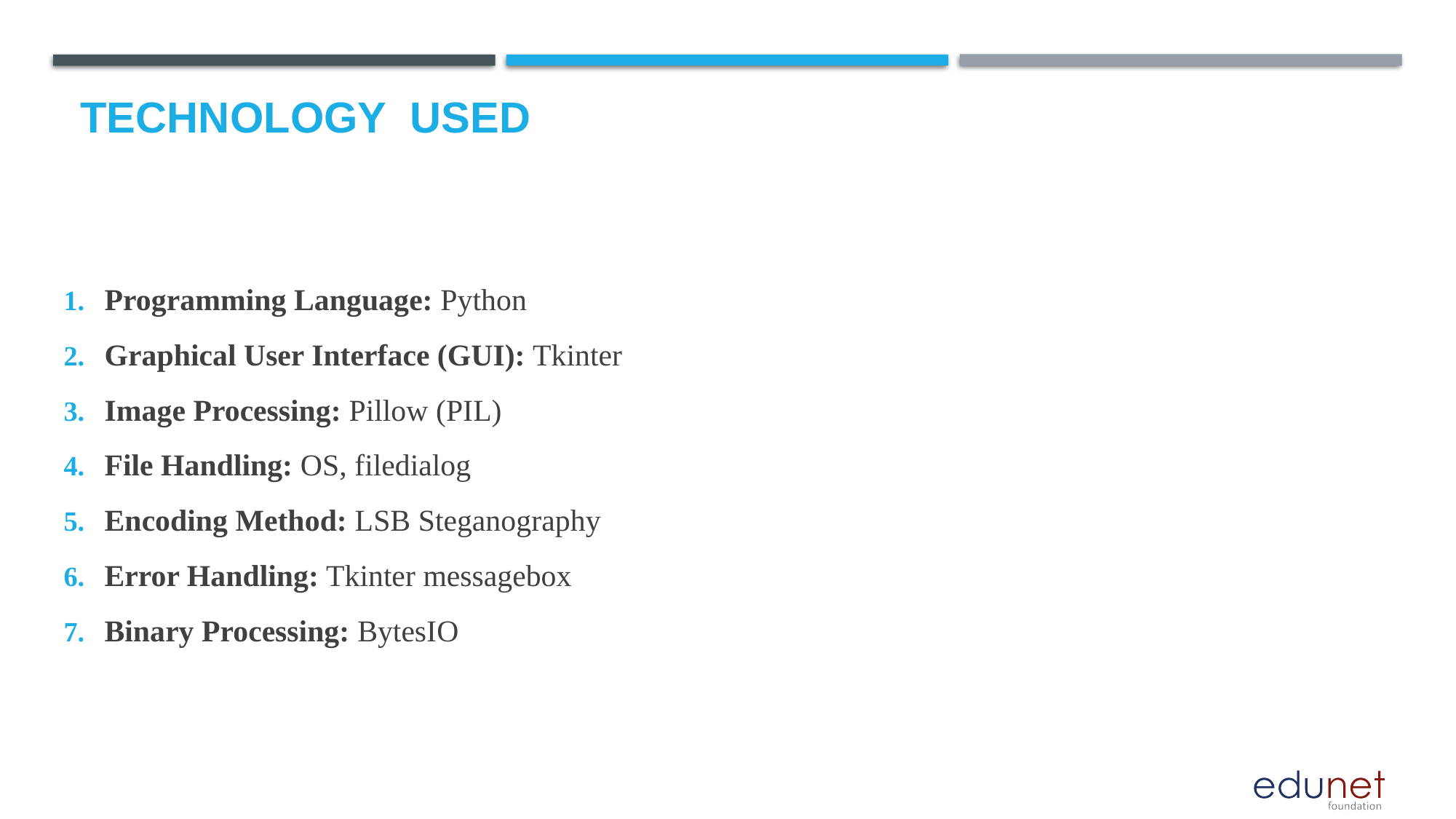

# Technology  used
Programming Language: Python
Graphical User Interface (GUI): Tkinter
Image Processing: Pillow (PIL)
File Handling: OS, filedialog
Encoding Method: LSB Steganography
Error Handling: Tkinter messagebox
Binary Processing: BytesIO